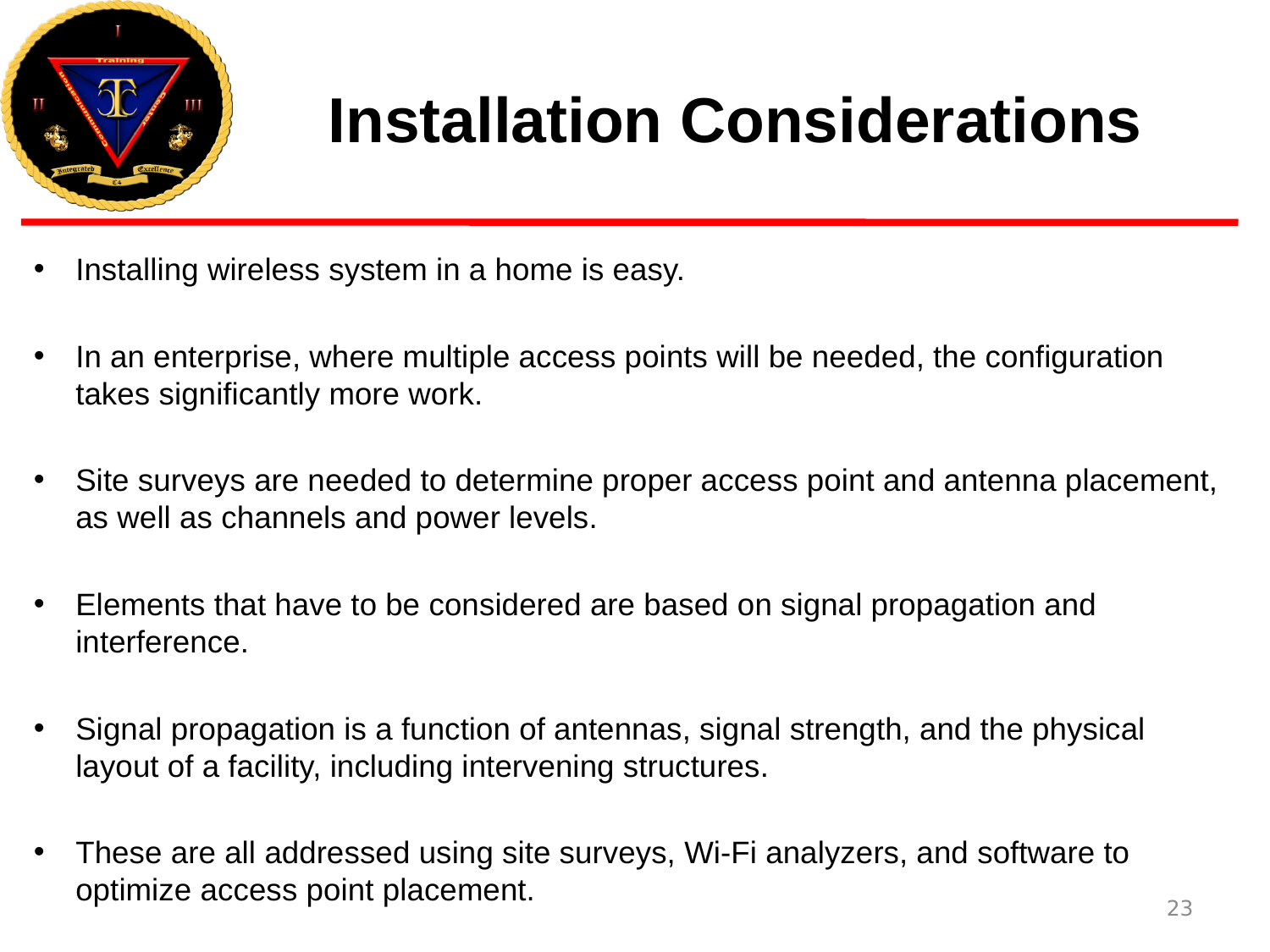

# Installation Considerations
Installing wireless system in a home is easy.

In an enterprise, where multiple access points will be needed, the configuration takes significantly more work.

Site surveys are needed to determine proper access point and antenna placement, as well as channels and power levels.

Elements that have to be considered are based on signal propagation and interference.

Signal propagation is a function of antennas, signal strength, and the physical layout of a facility, including intervening structures.

These are all addressed using site surveys, Wi-Fi analyzers, and software to optimize access point placement.
23